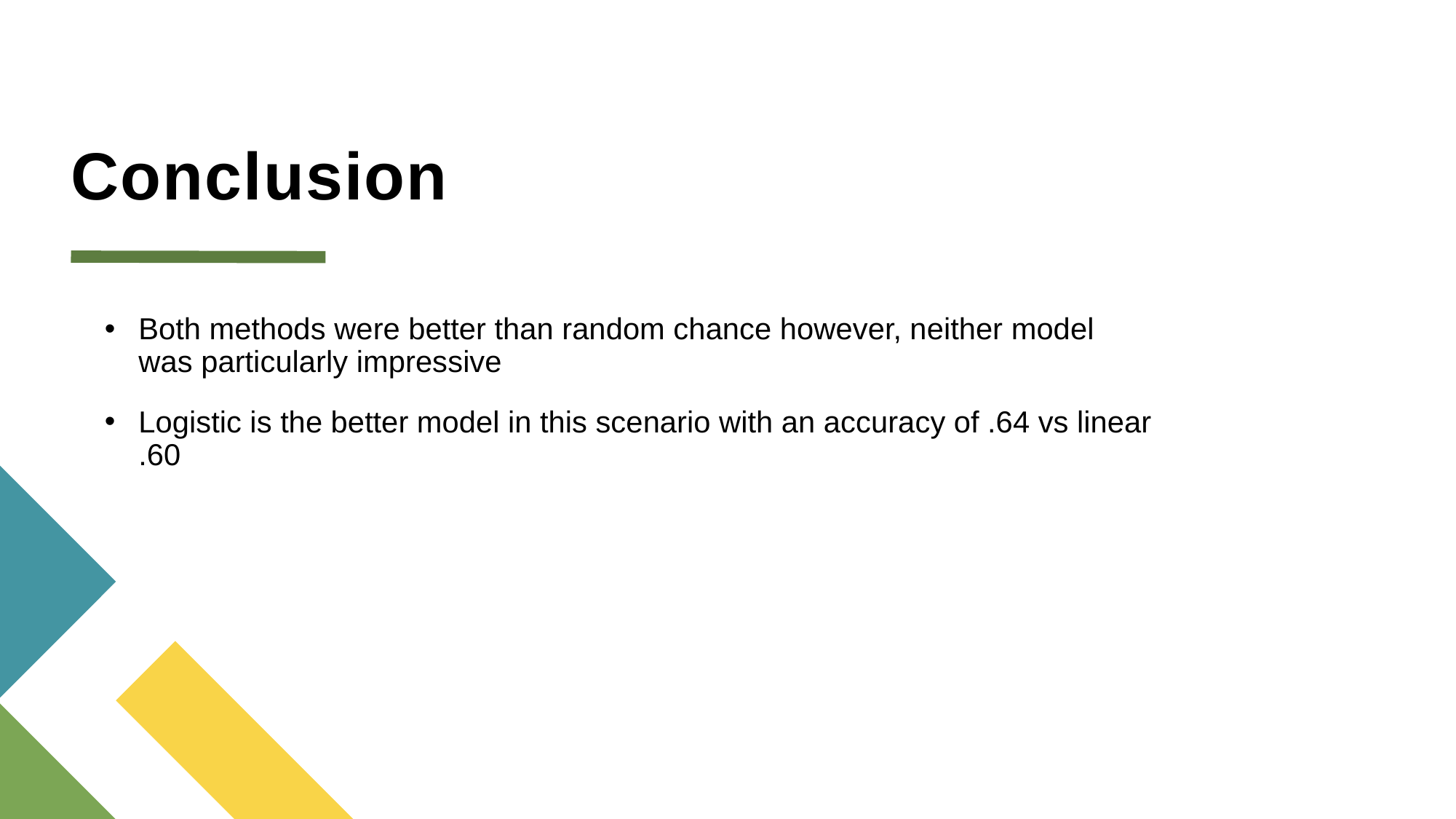

# Conclusion
Both methods were better than random chance however, neither model was particularly impressive
Logistic is the better model in this scenario with an accuracy of .64 vs linear .60